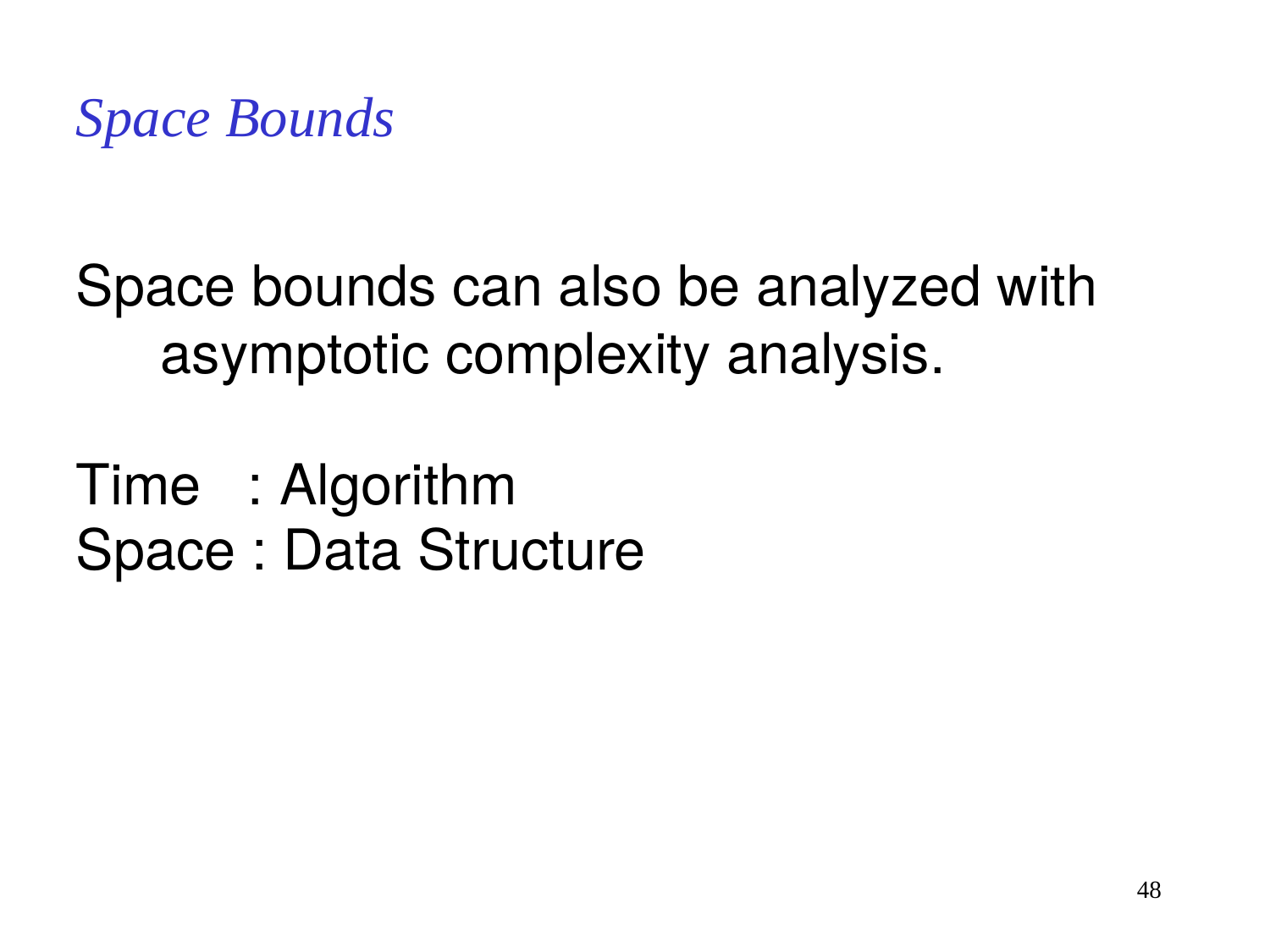

# Space Bounds
Space bounds can also be analyzed with asymptotic complexity analysis.

Time   : Algorithm
Space : Data Structure

48